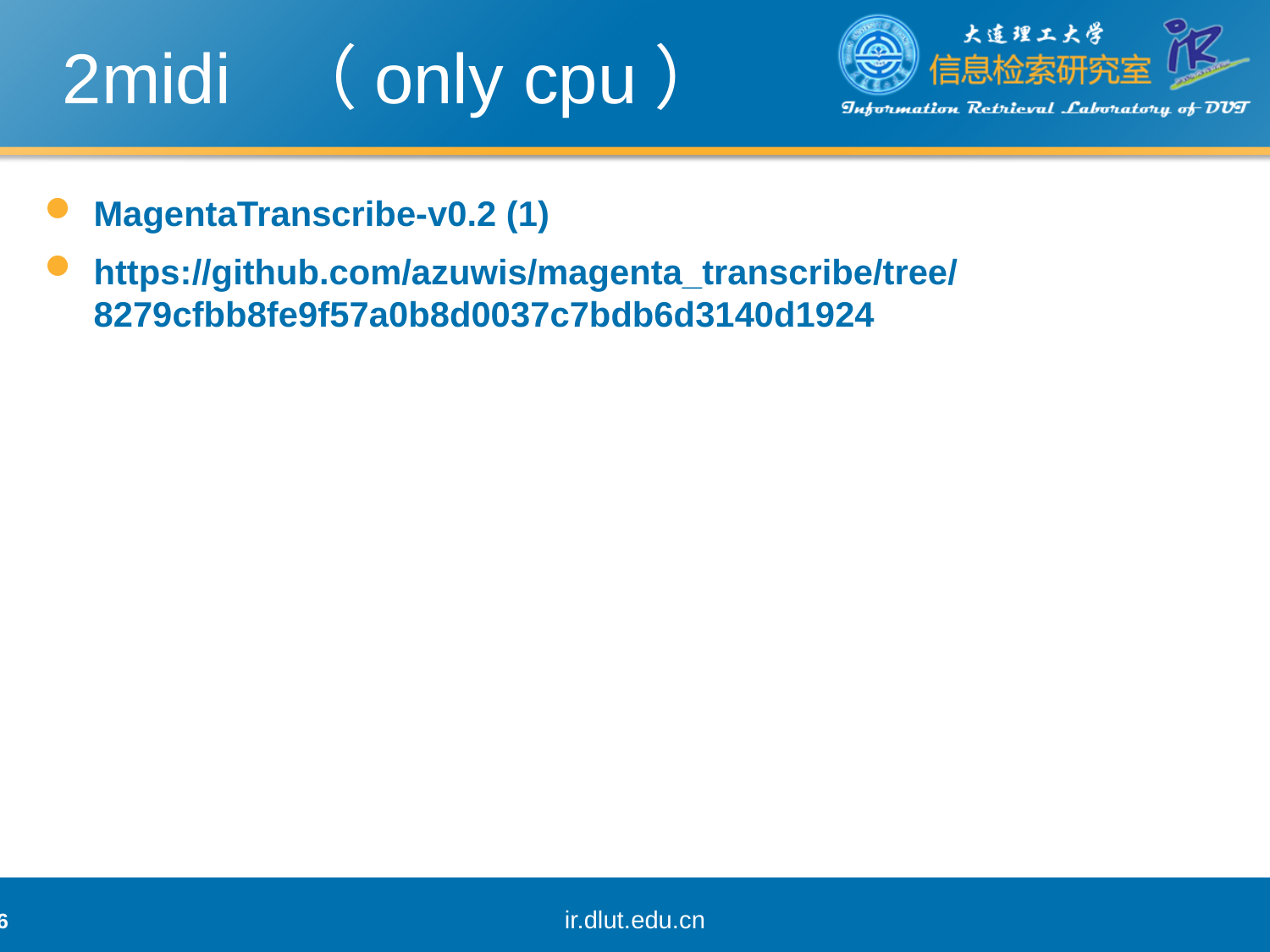

# 2midi  （only cpu）
MagentaTranscribe-v0.2 (1)
https://github.com/azuwis/magenta_transcribe/tree/8279cfbb8fe9f57a0b8d0037c7bdb6d3140d1924